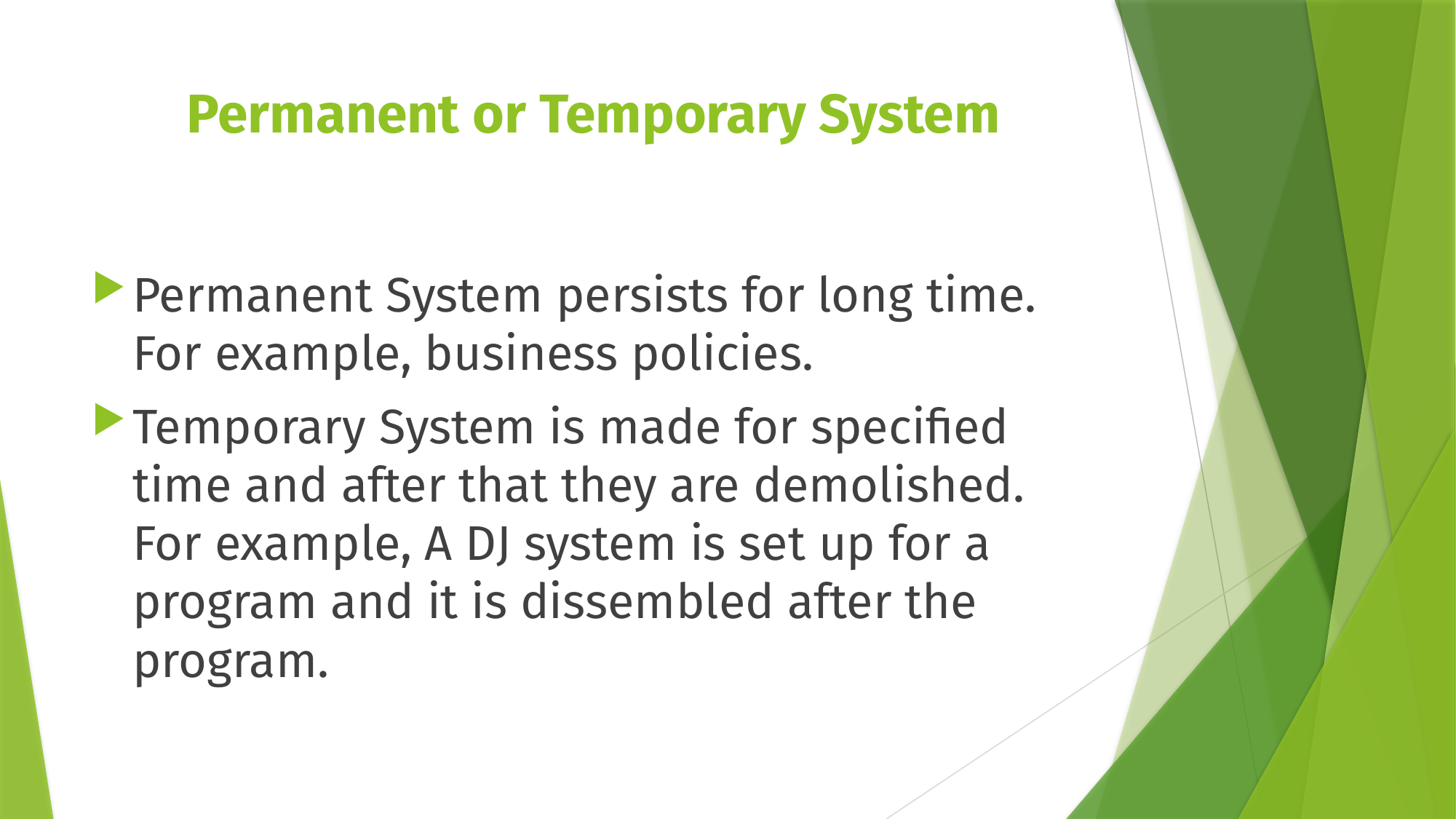

# Permanent or Temporary System
Permanent System persists for long time. For example, business policies.
Temporary System is made for specified time and after that they are demolished. For example, A DJ system is set up for a program and it is dissembled after the program.